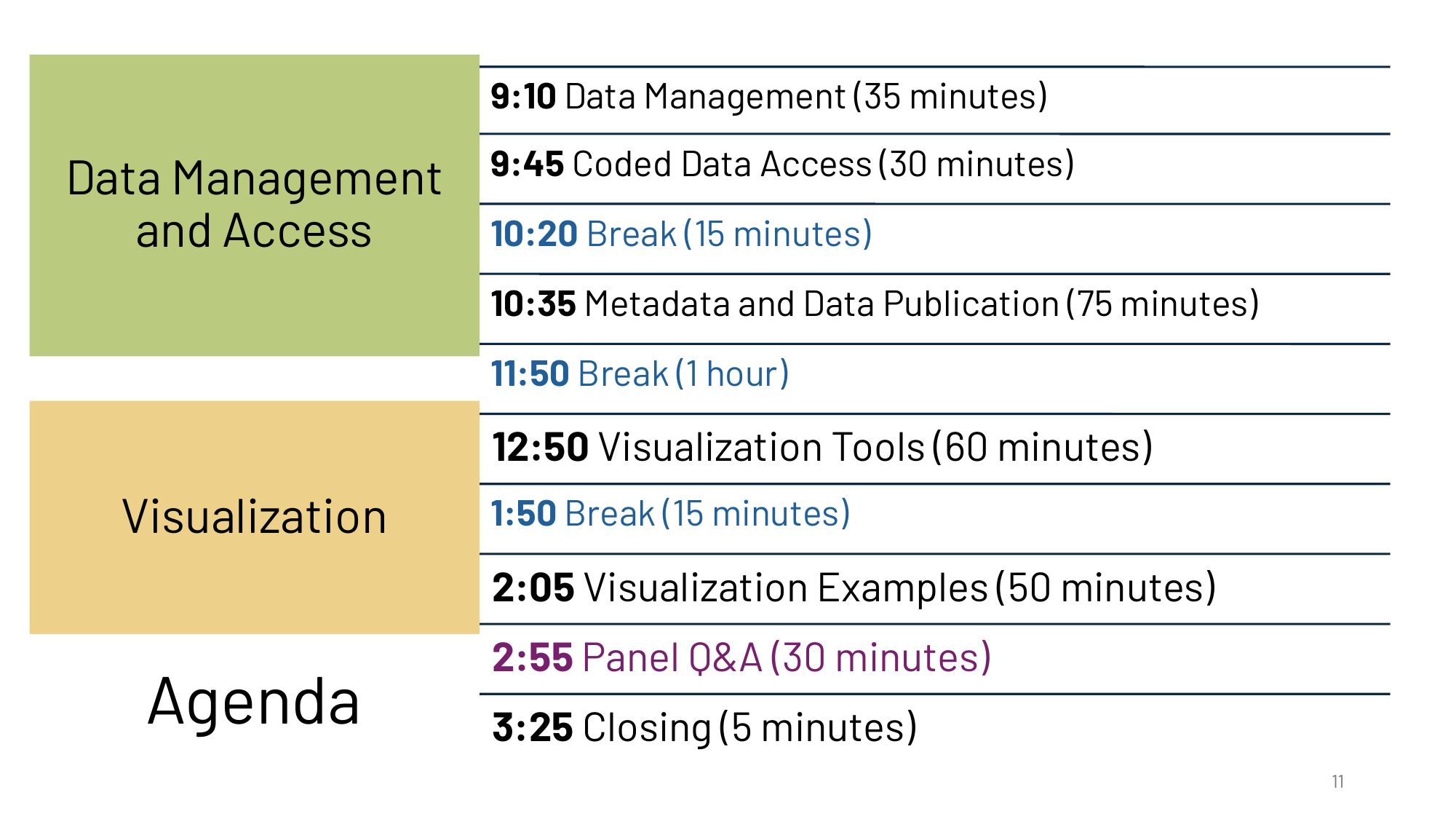

# Data Management and Access
9:10 Data Management (35 minutes)
9:45 Coded Data Access (30 minutes)
10:20 Break (15 minutes)
10:35 Metadata and Data Publication (75 minutes)
11:50 Break (1 hour)
12:50 Visualization Tools (60 minutes)
1:50 Break (15 minutes)
2:05 Visualization Examples (50 minutes)
2:55 Panel Q&A (30 minutes)
3:25 Closing (5 minutes)
Visualization
Agenda
11